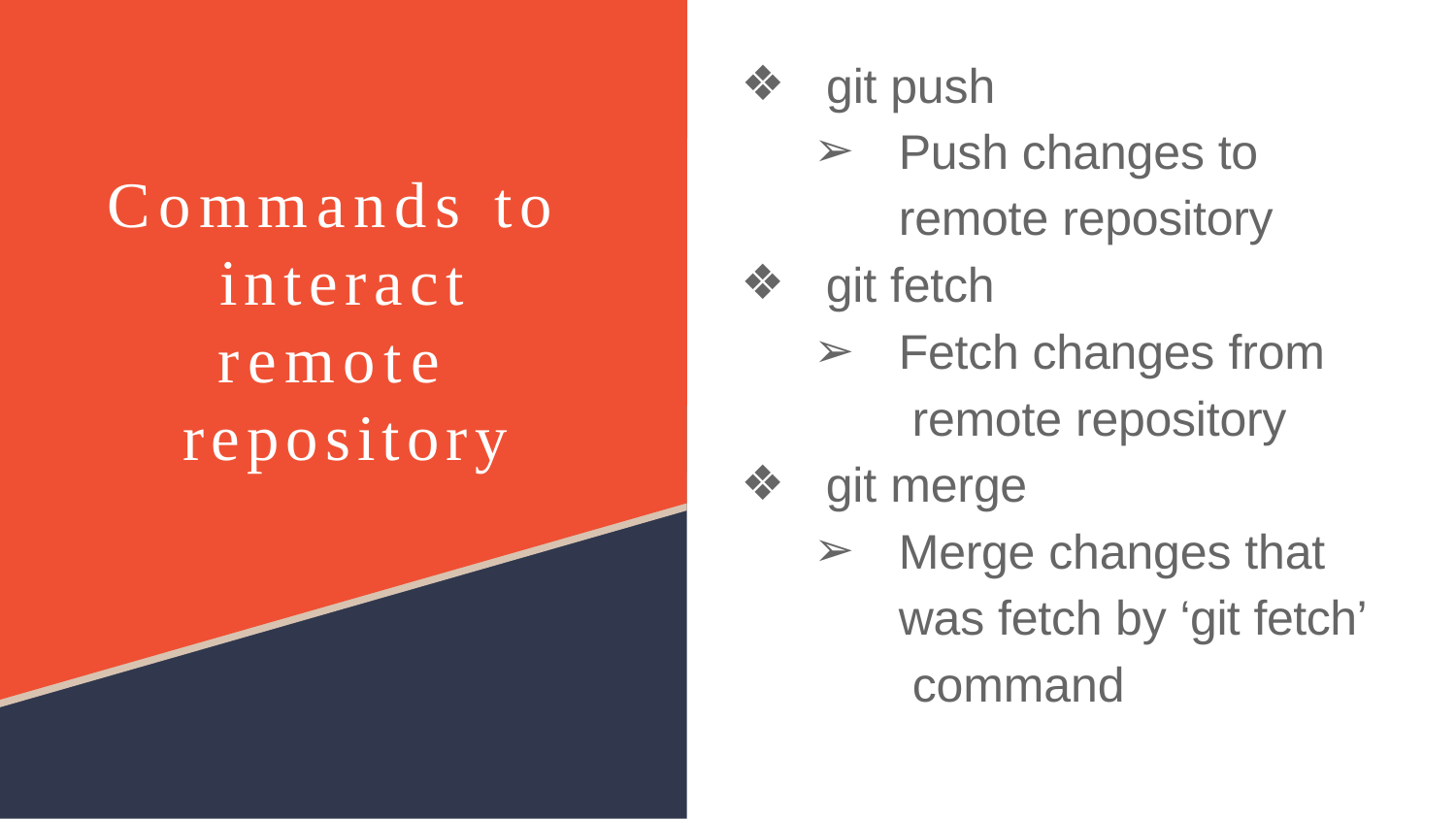

git push
Push changes to  remote repository
git fetch
Commands to  interact remote  repository
Fetch changes from  remote repository
git merge
Merge changes that  was fetch by ‘git fetch’  command